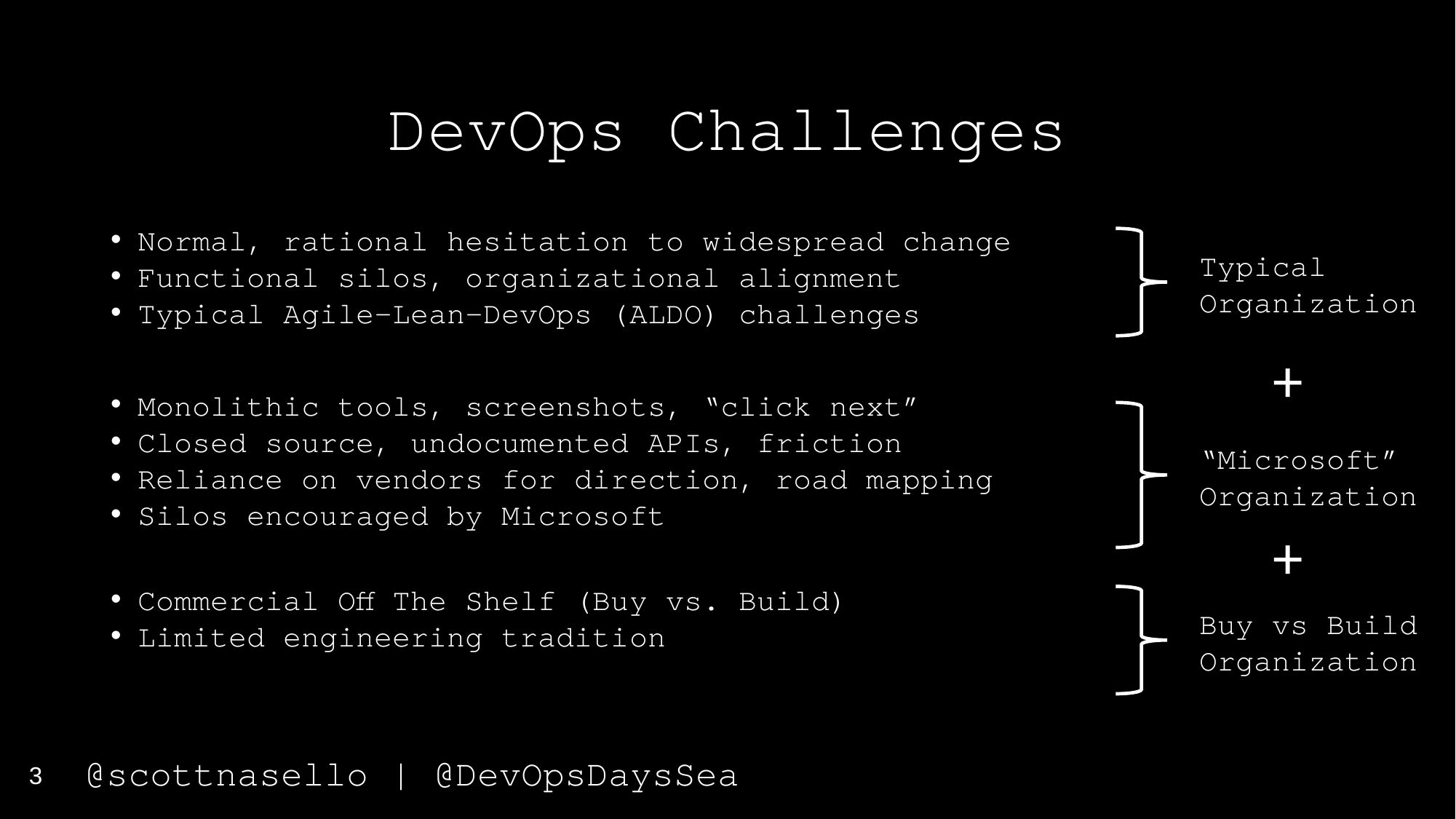

DevOps Challenges
Normal, rational hesitation to widespread change
Functional silos, organizational alignment
Typical Agile-Lean-DevOps (ALDO) challenges

Typical
Organization

+
Monolithic tools, screenshots, “click next”
Closed source, undocumented APIs, friction
Reliance on vendors for direction, road mapping
Silos encouraged by Microsoft

“Microsoft”
Organization
+
Commercial Off The Shelf (Buy vs. Build)
Limited engineering tradition

Buy vs Build
Organization
3